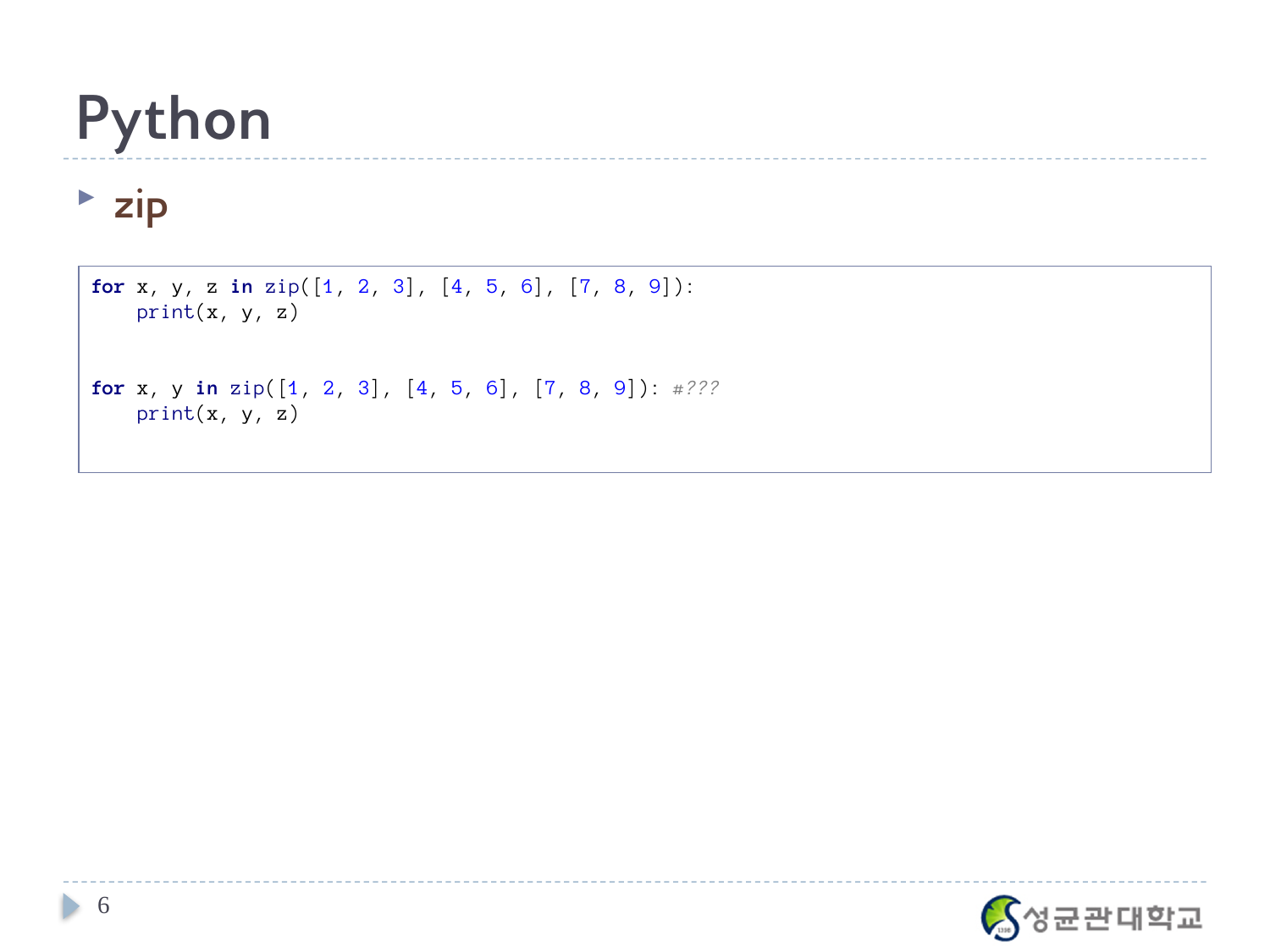

# Python
zip
for x, y, z in zip([1, 2, 3], [4, 5, 6], [7, 8, 9]):
    print(x, y, z)

for x, y in zip([1, 2, 3], [4, 5, 6], [7, 8, 9]): #???
    print(x, y, z)

6